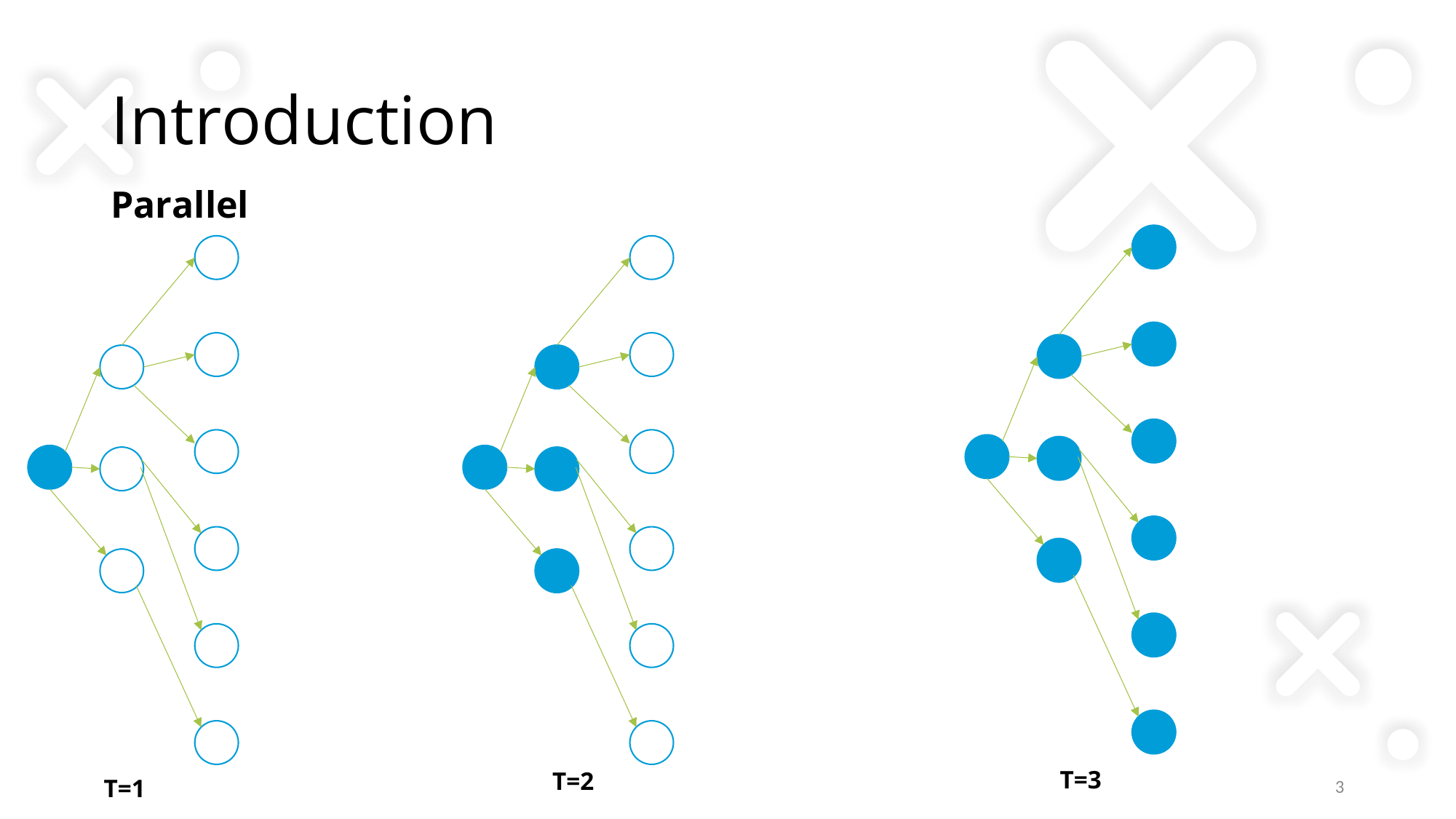

# Introduction
Parallel

T=3
T=2
T=1

3